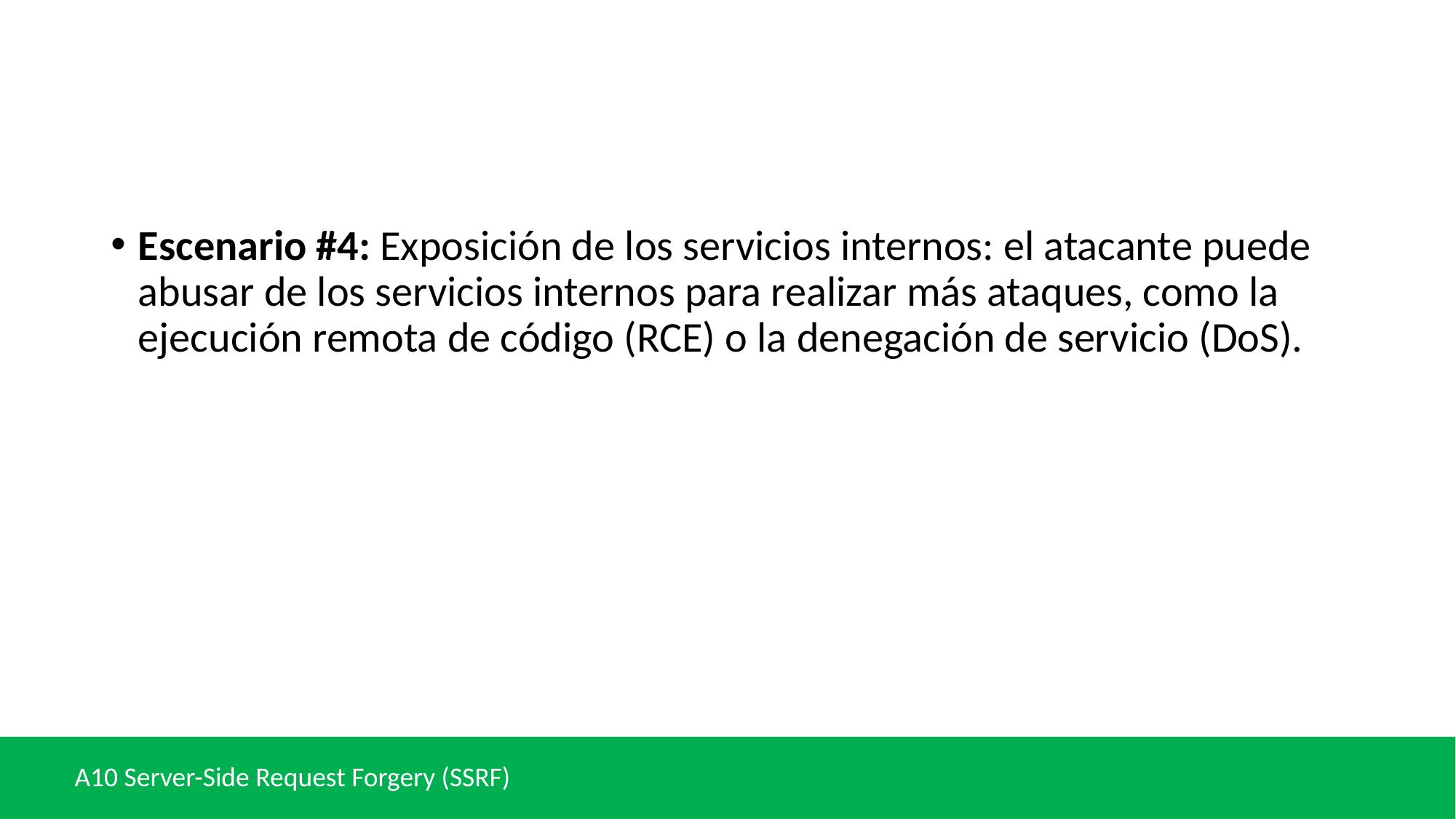

#
Escenario #4: Exposición de los servicios internos: el atacante puede abusar de los servicios internos para realizar más ataques, como la ejecución remota de código (RCE) o la denegación de servicio (DoS).